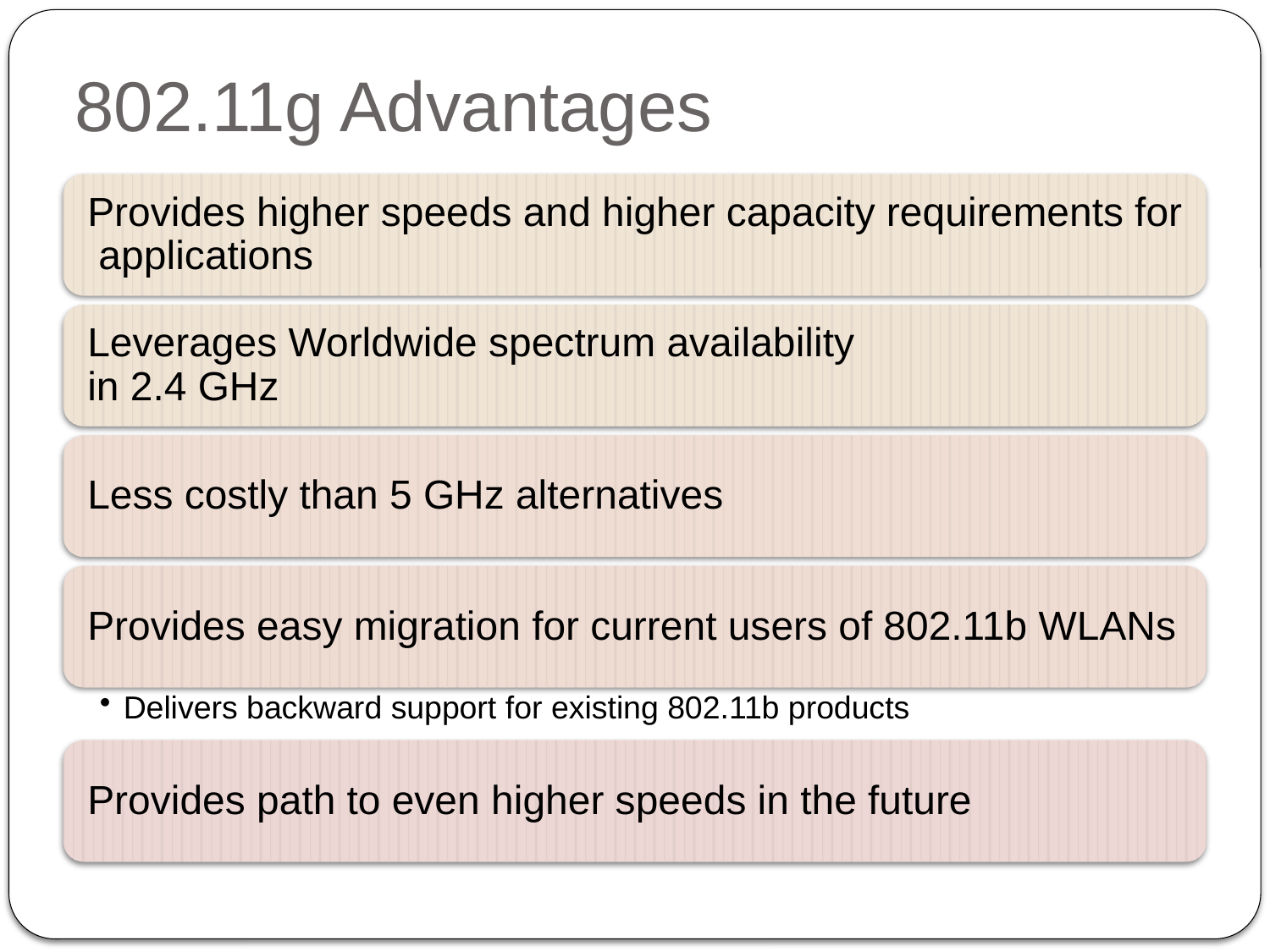

# 802.11g Advantages
Provides higher speeds and higher capacity requirements for  applications
Leverages Worldwide spectrum availability
in 2.4 GHz
Less costly than 5 GHz alternatives
Provides easy migration for current users of 802.11b WLANs
Delivers backward support for existing 802.11b products
Provides path to even higher speeds in the future